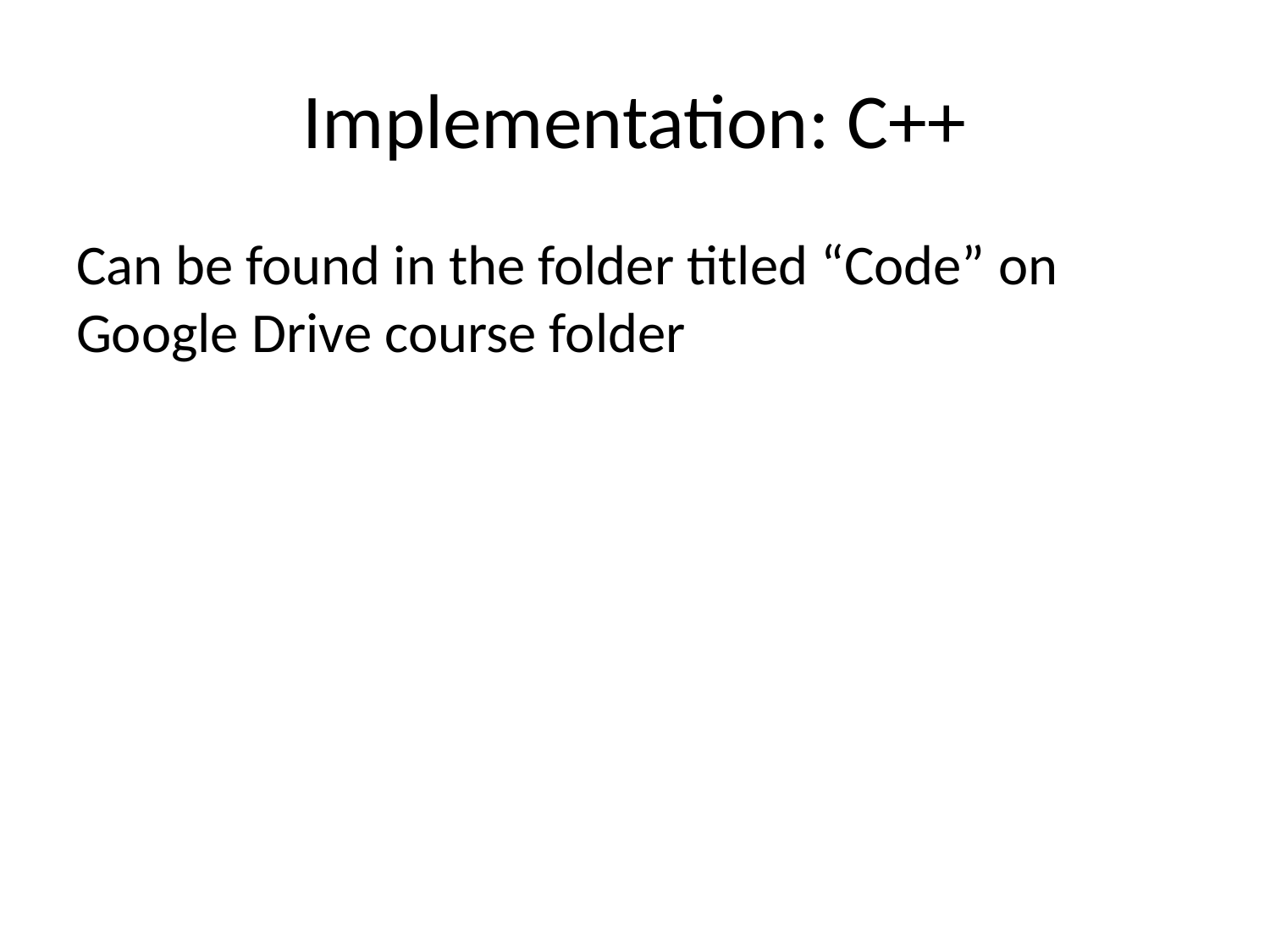

# Implementation: C++
Can be found in the folder titled “Code” on Google Drive course folder